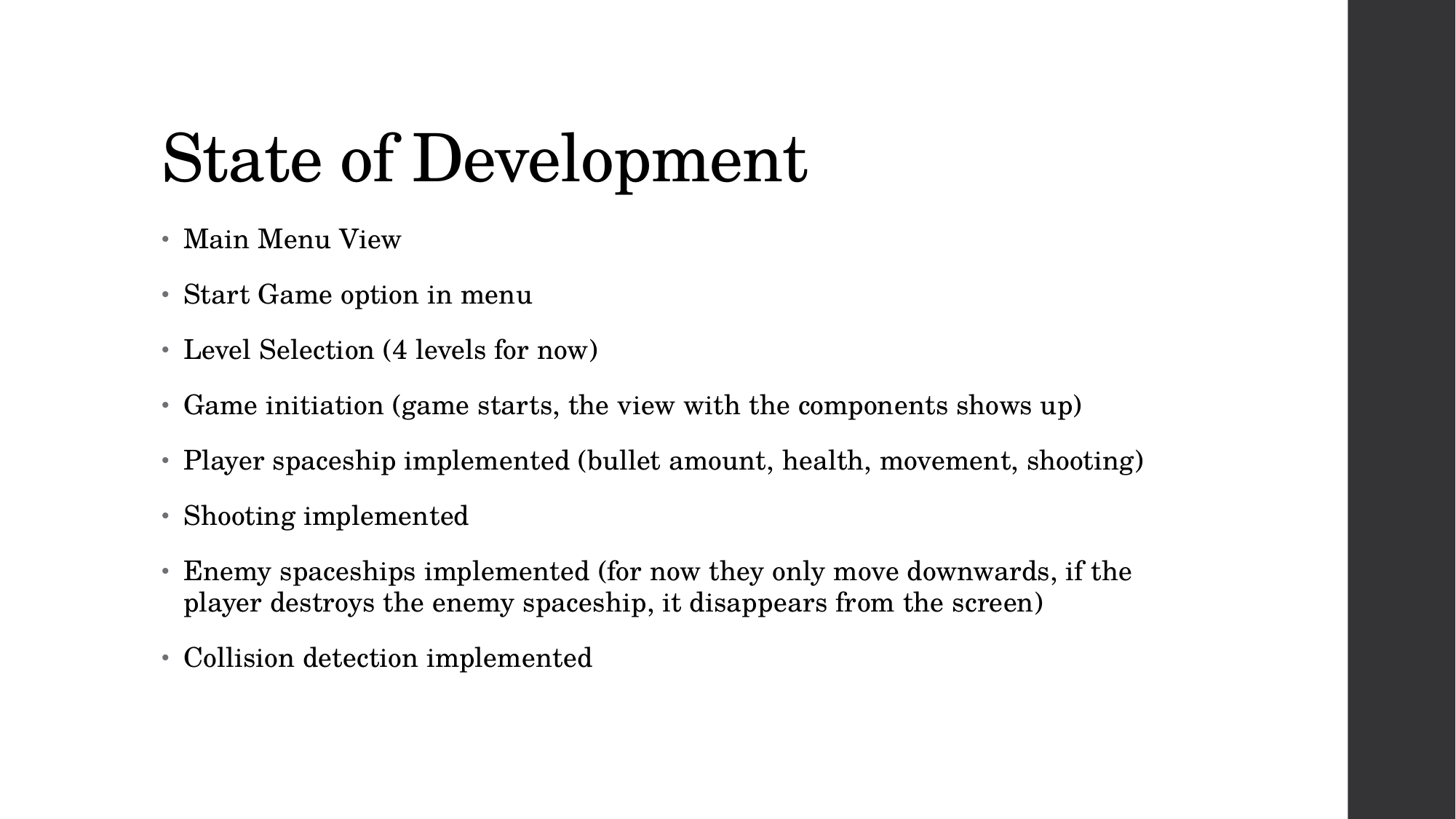

# State of Development
Main Menu View
Start Game option in menu
Level Selection (4 levels for now)
Game initiation (game starts, the view with the components shows up)
Player spaceship implemented (bullet amount, health, movement, shooting)
Shooting implemented
Enemy spaceships implemented (for now they only move downwards, if the player destroys the enemy spaceship, it disappears from the screen)
Collision detection implemented